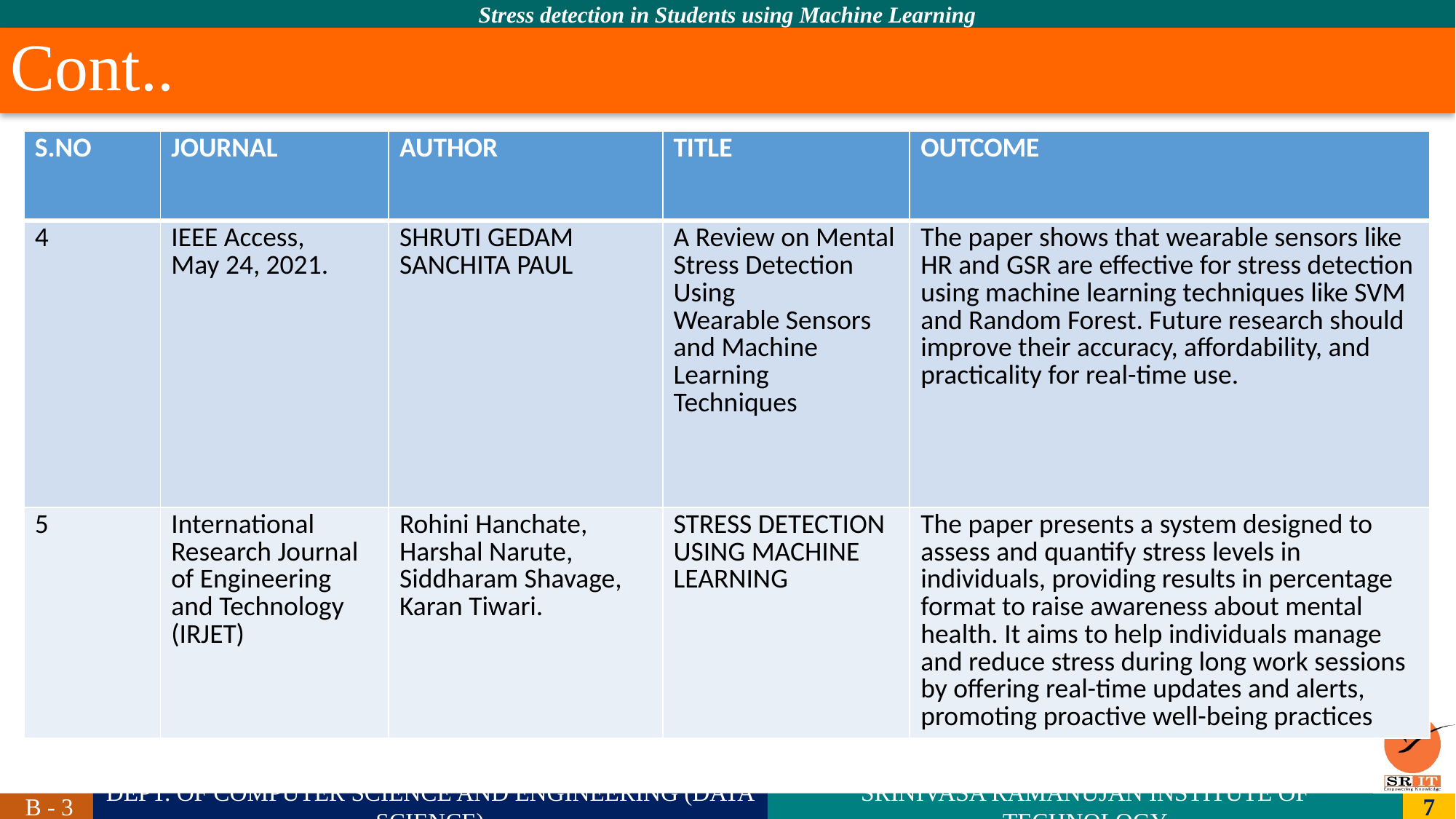

# Cont..
| S.NO | JOURNAL | AUTHOR | TITLE | OUTCOME |
| --- | --- | --- | --- | --- |
| 4 | IEEE Access, May 24, 2021. | SHRUTI GEDAM SANCHITA PAUL | A Review on Mental Stress Detection Using Wearable Sensors and Machine Learning Techniques | The paper shows that wearable sensors like HR and GSR are effective for stress detection using machine learning techniques like SVM and Random Forest. Future research should improve their accuracy, affordability, and practicality for real-time use. |
| 5 | International Research Journal of Engineering and Technology (IRJET) | Rohini Hanchate, Harshal Narute, Siddharam Shavage, Karan Tiwari. | STRESS DETECTION USING MACHINE LEARNING | The paper presents a system designed to assess and quantify stress levels in individuals, providing results in percentage format to raise awareness about mental health. It aims to help individuals manage and reduce stress during long work sessions by offering real-time updates and alerts, promoting proactive well-being practices |